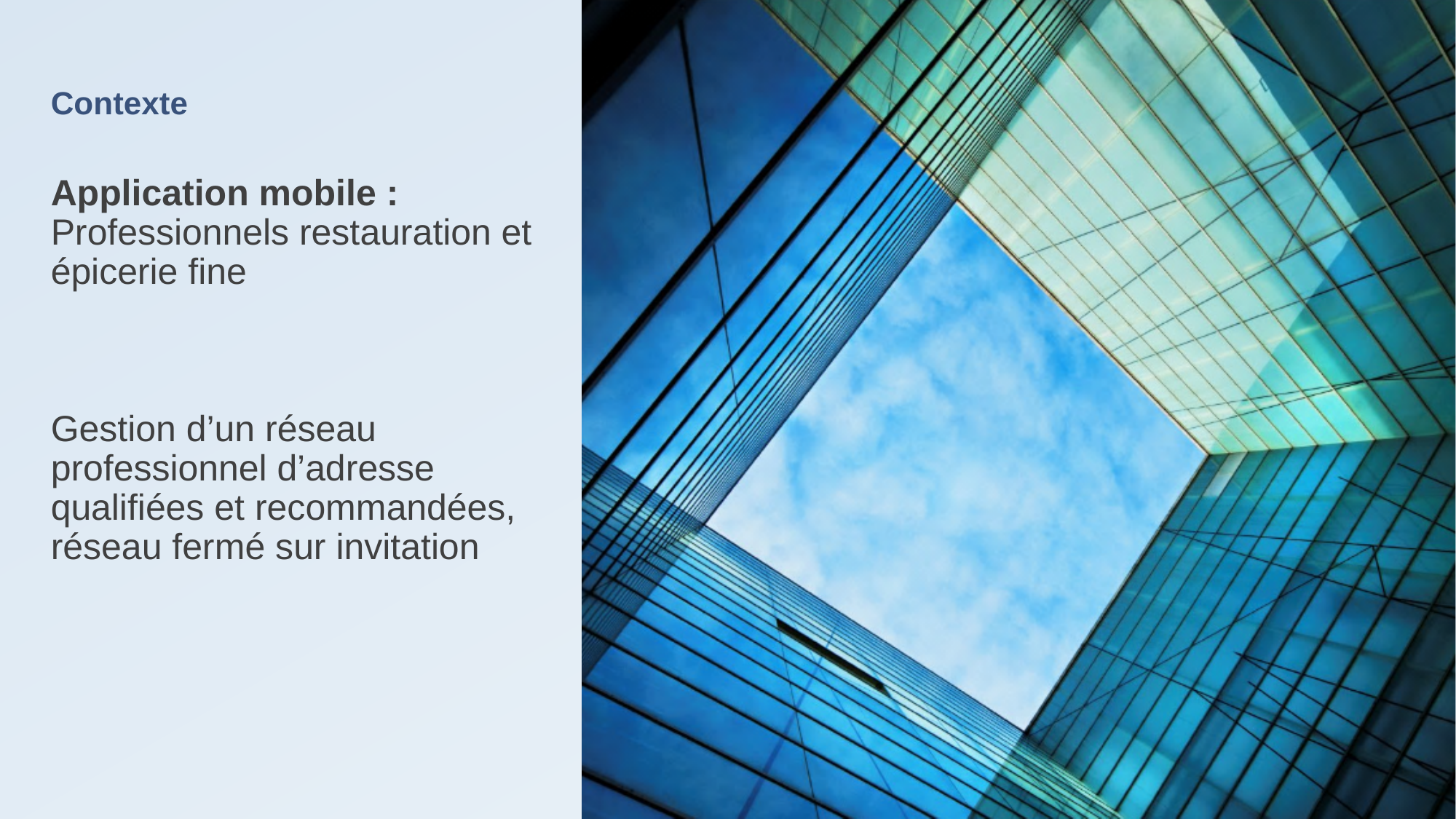

# Contexte
Application mobile : Professionnels restauration et épicerie fine

Gestion d’un réseau professionnel d’adresse qualifiées et recommandées, réseau fermé sur invitation